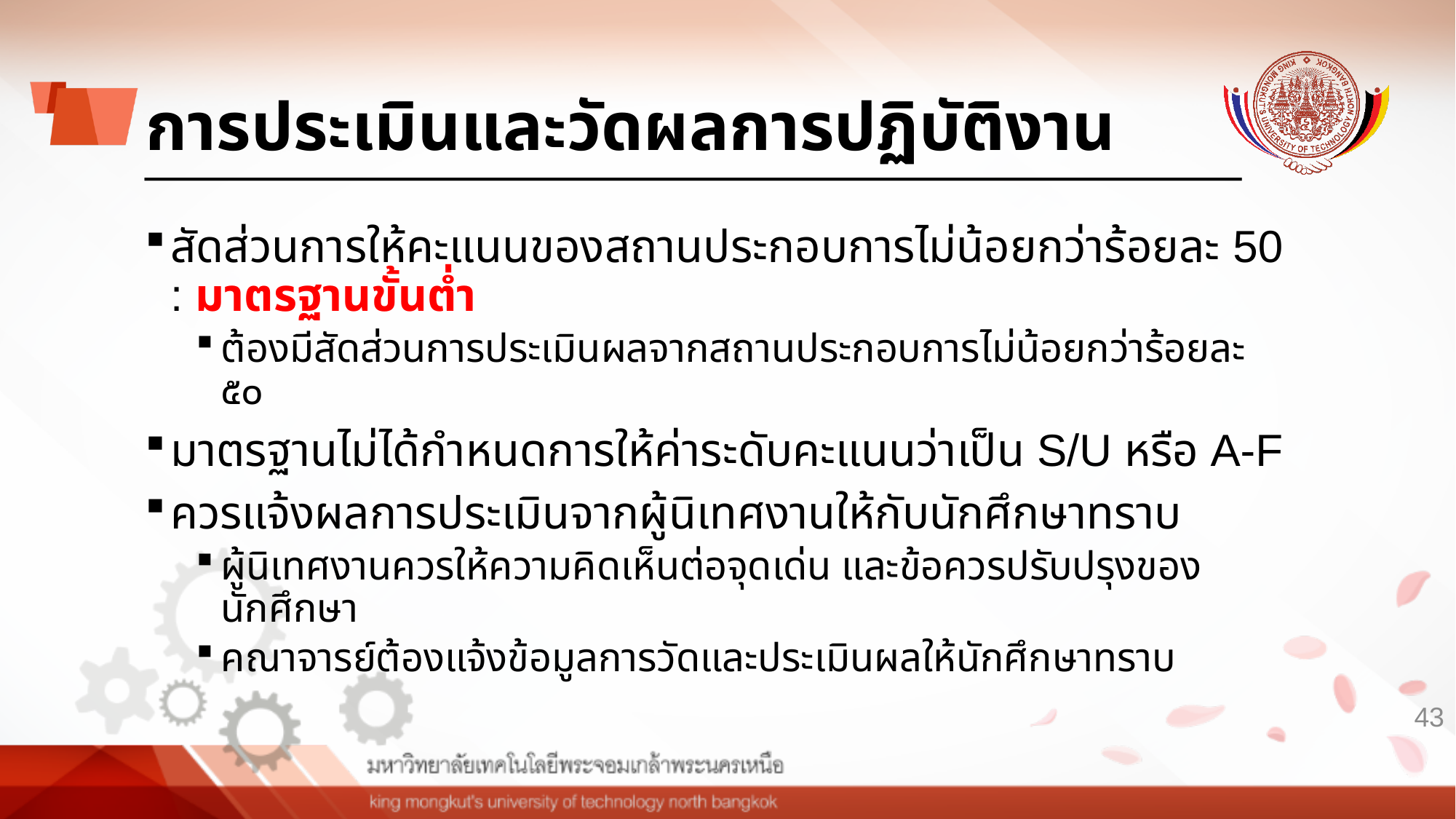

# การประเมินและวัดผลการปฏิบัติงาน
สัดส่วนการให้คะแนนของสถานประกอบการไม่น้อยกว่าร้อยละ 50 : มาตรฐานขั้นต่ำ
ต้องมีสัดส่วนการประเมินผลจากสถานประกอบการไม่น้อยกว่าร้อยละ ๕๐
มาตรฐานไม่ได้กำหนดการให้ค่าระดับคะแนนว่าเป็น S/U หรือ A-F
ควรแจ้งผลการประเมินจากผู้นิเทศงานให้กับนักศึกษาทราบ
ผู้นิเทศงานควรให้ความคิดเห็นต่อจุดเด่น และข้อควรปรับปรุงของนักศึกษา
คณาจารย์ต้องแจ้งข้อมูลการวัดและประเมินผลให้นักศึกษาทราบ
43